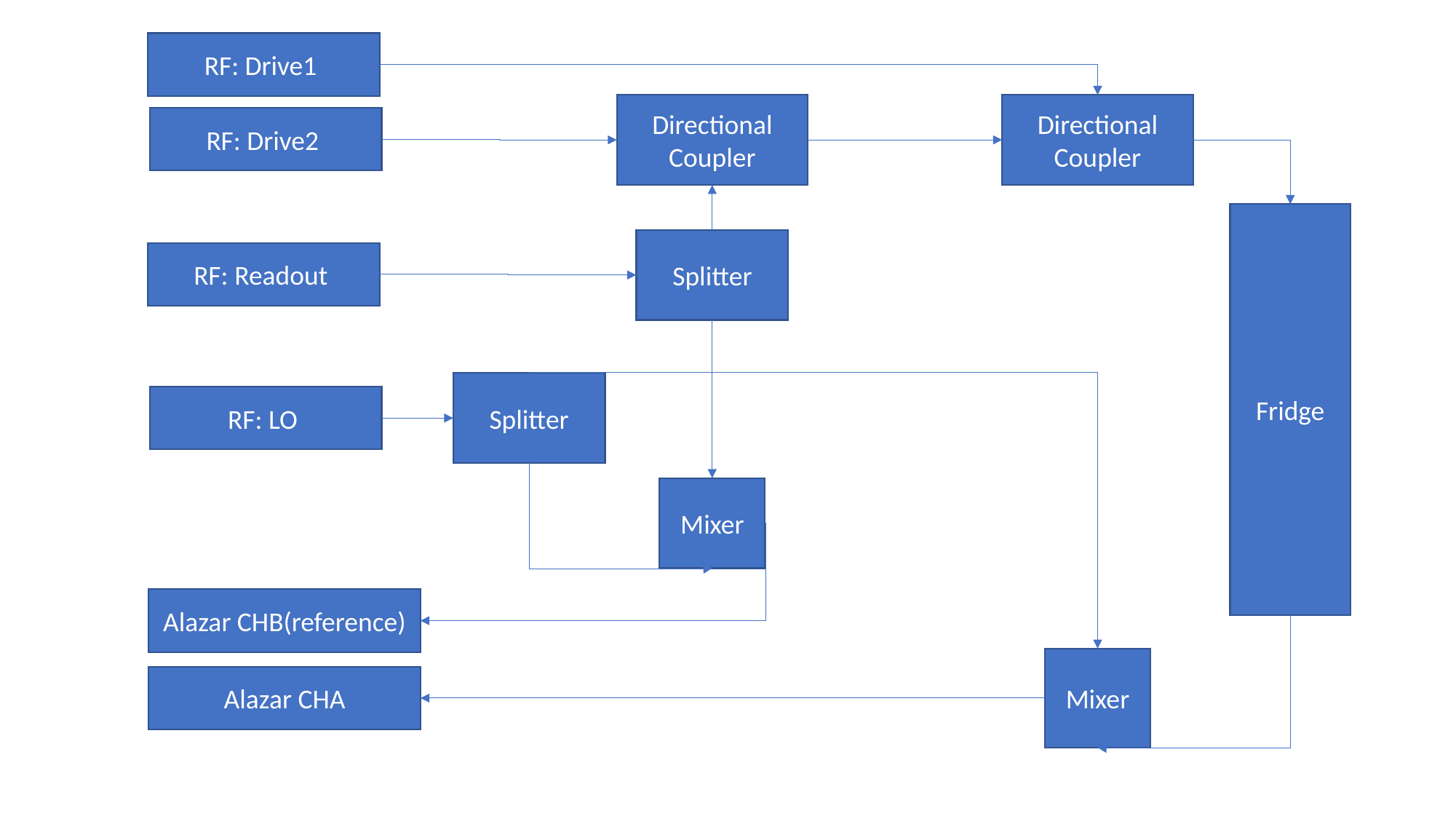

RF: Drive1
Directional Coupler
Directional Coupler
RF: Drive2
Fridge
Splitter
RF: Readout
Splitter
RF: LO
Mixer
Alazar CHB(reference)
Mixer
Alazar CHA